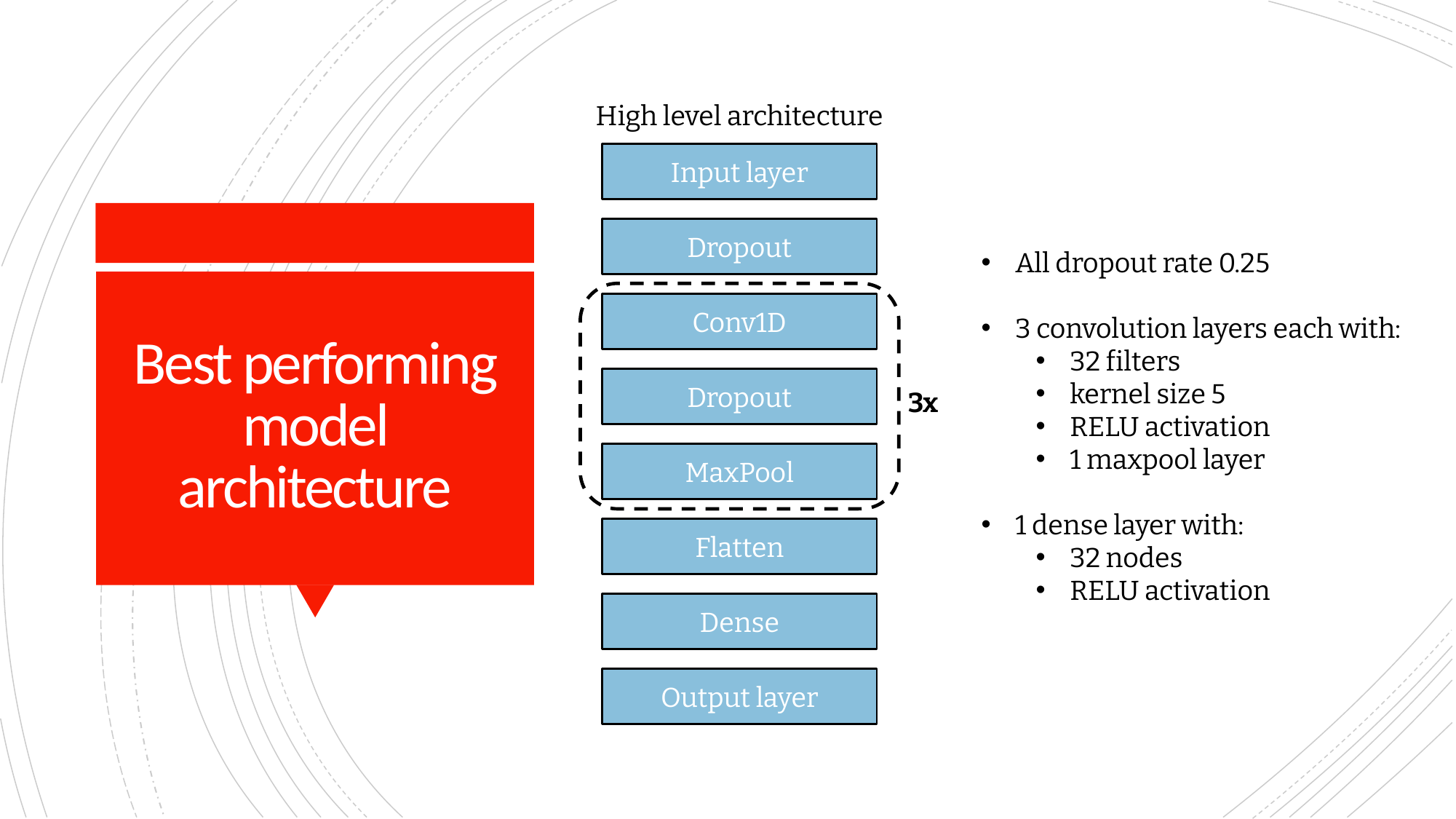

High level architecture
Input layer
Dropout
All dropout rate 0.25

3 convolution layers each with:
32 filters
kernel size 5
RELU activation
1 maxpool layer

1 dense layer with:
32 nodes
RELU activation
# Best performing model architecture

Conv1D
Dropout
3x
MaxPool
Flatten
Dense
Output layer